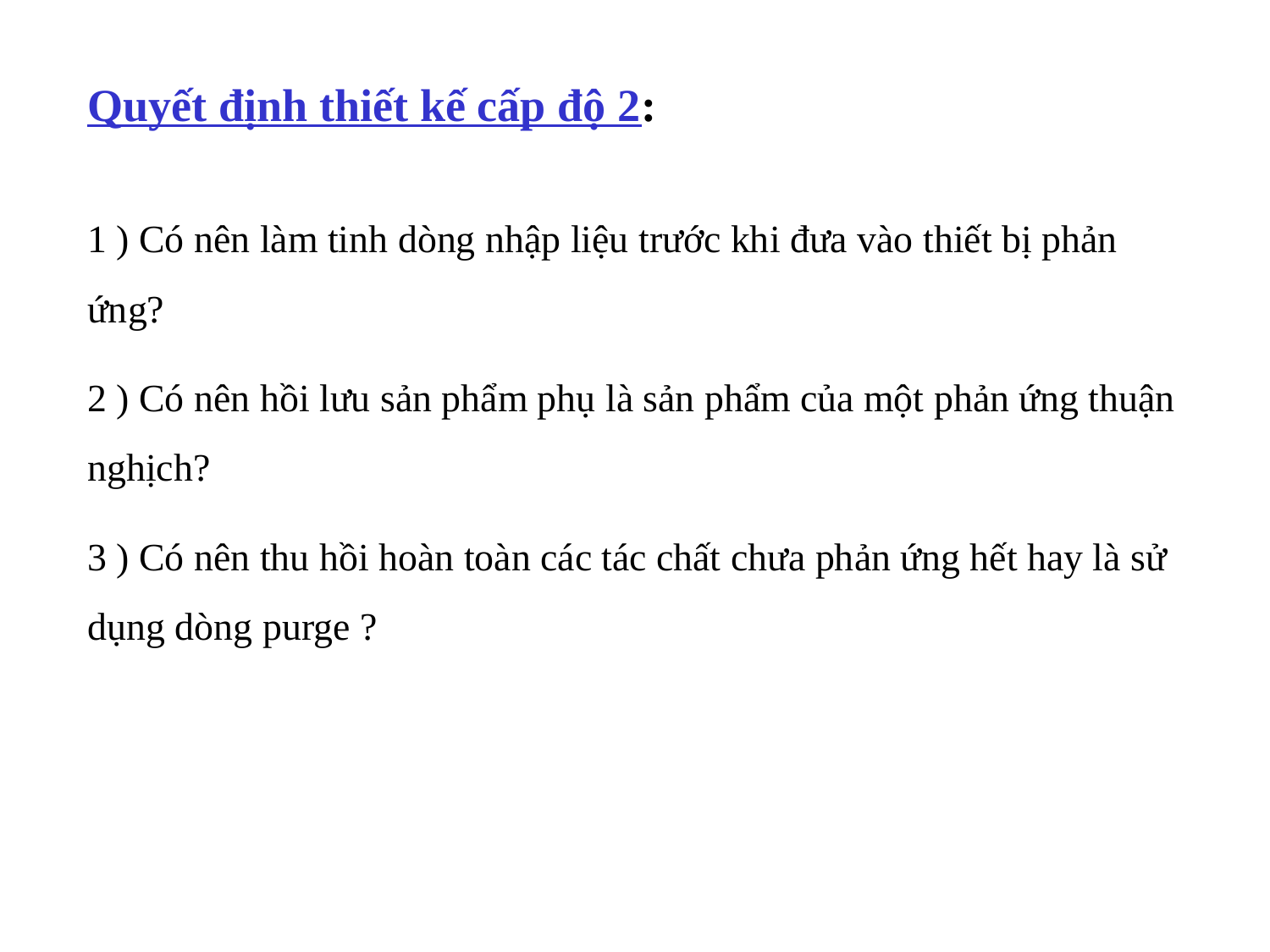

Quyết định thiết kế cấp độ 2:

1 ) Có nên làm tinh dòng nhập liệu trước khi đưa vào thiết bị phản ứng?
2 ) Có nên hồi lưu sản phẩm phụ là sản phẩm của một phản ứng thuận nghịch?
3 ) Có nên thu hồi hoàn toàn các tác chất chưa phản ứng hết hay là sử dụng dòng purge ?